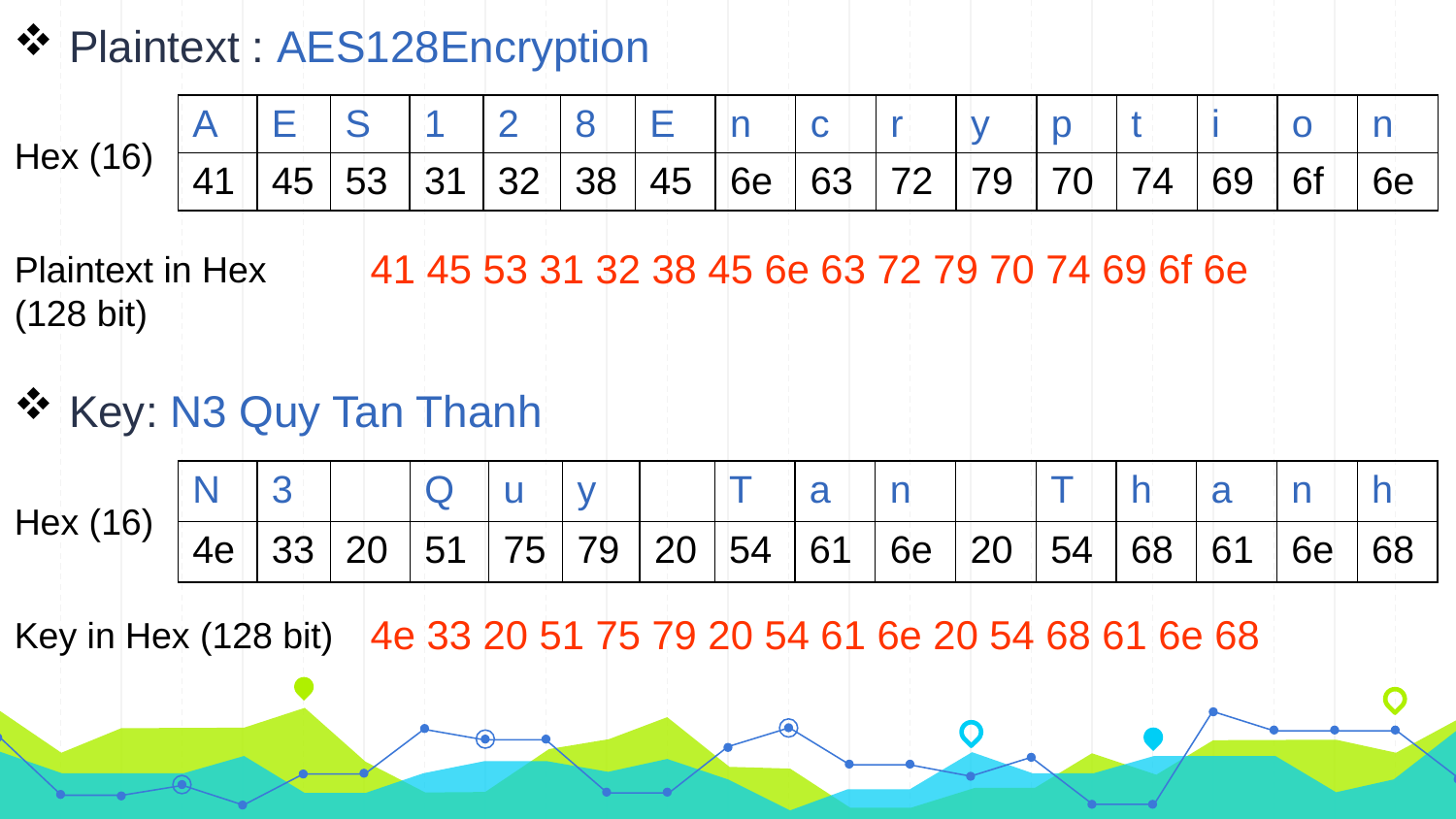

Plaintext : AES128Encryption
| A | E | S | 1 | 2 | 8 | E | n | c | r | y | p | t | i | o | n |
| --- | --- | --- | --- | --- | --- | --- | --- | --- | --- | --- | --- | --- | --- | --- | --- |
| 41 | 45 | 53 | 31 | 32 | 38 | 45 | 6e | 63 | 72 | 79 | 70 | 74 | 69 | 6f | 6e |
Hex (16)
41 45 53 31 32 38 45 6e 63 72 79 70 74 69 6f 6e
Plaintext in Hex (128 bit)
Key: N3 Quy Tan Thanh
| N | 3 |  | Q | u | y |  | T | a | n |  | T | h | a | n | h |
| --- | --- | --- | --- | --- | --- | --- | --- | --- | --- | --- | --- | --- | --- | --- | --- |
| 4e | 33 | 20 | 51 | 75 | 79 | 20 | 54 | 61 | 6e | 20 | 54 | 68 | 61 | 6e | 68 |
Hex (16)
4e 33 20 51 75 79 20 54 61 6e 20 54 68 61 6e 68
Key in Hex (128 bit)